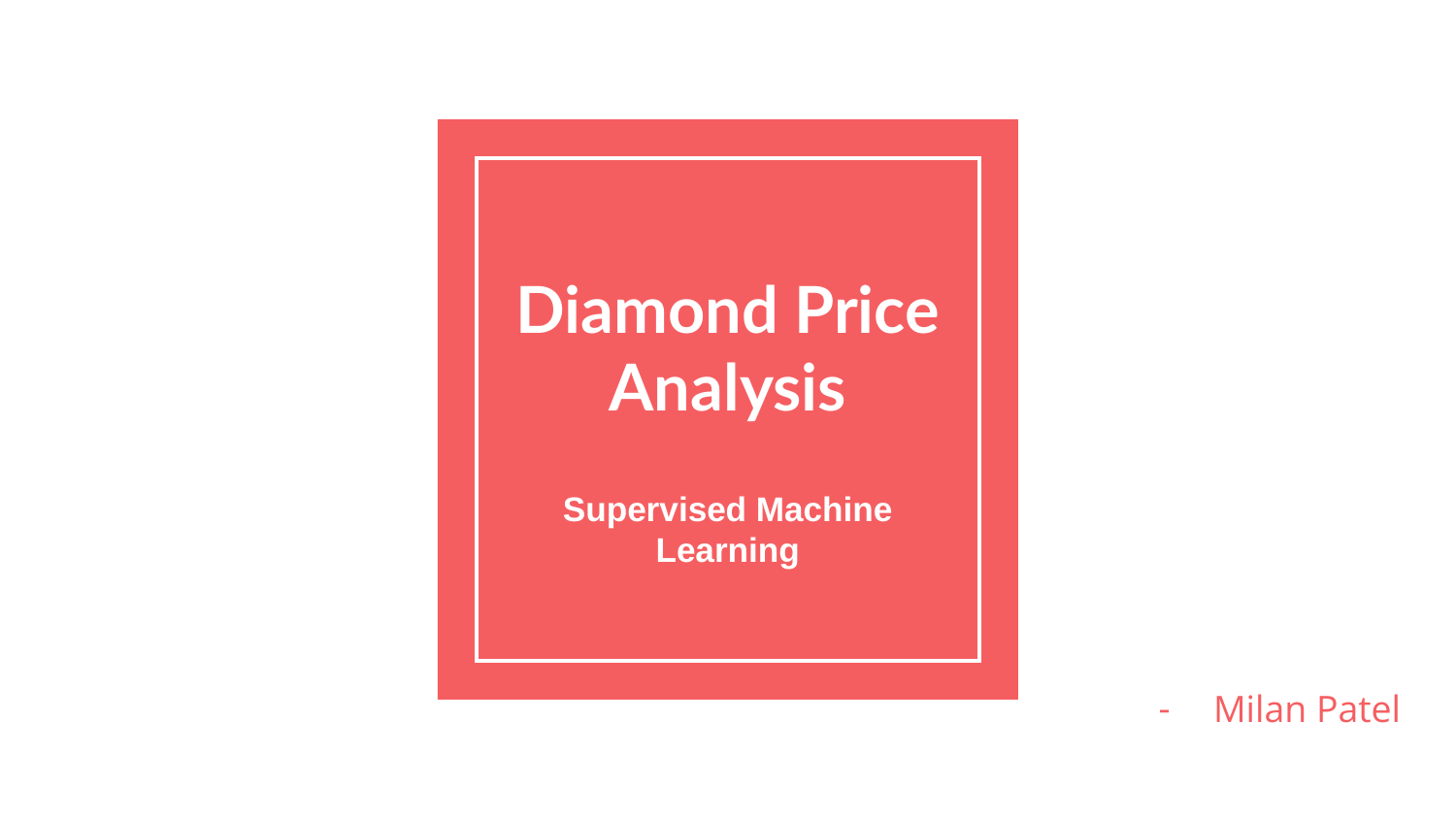

# Diamond Price Analysis
Supervised Machine Learning
Milan Patel